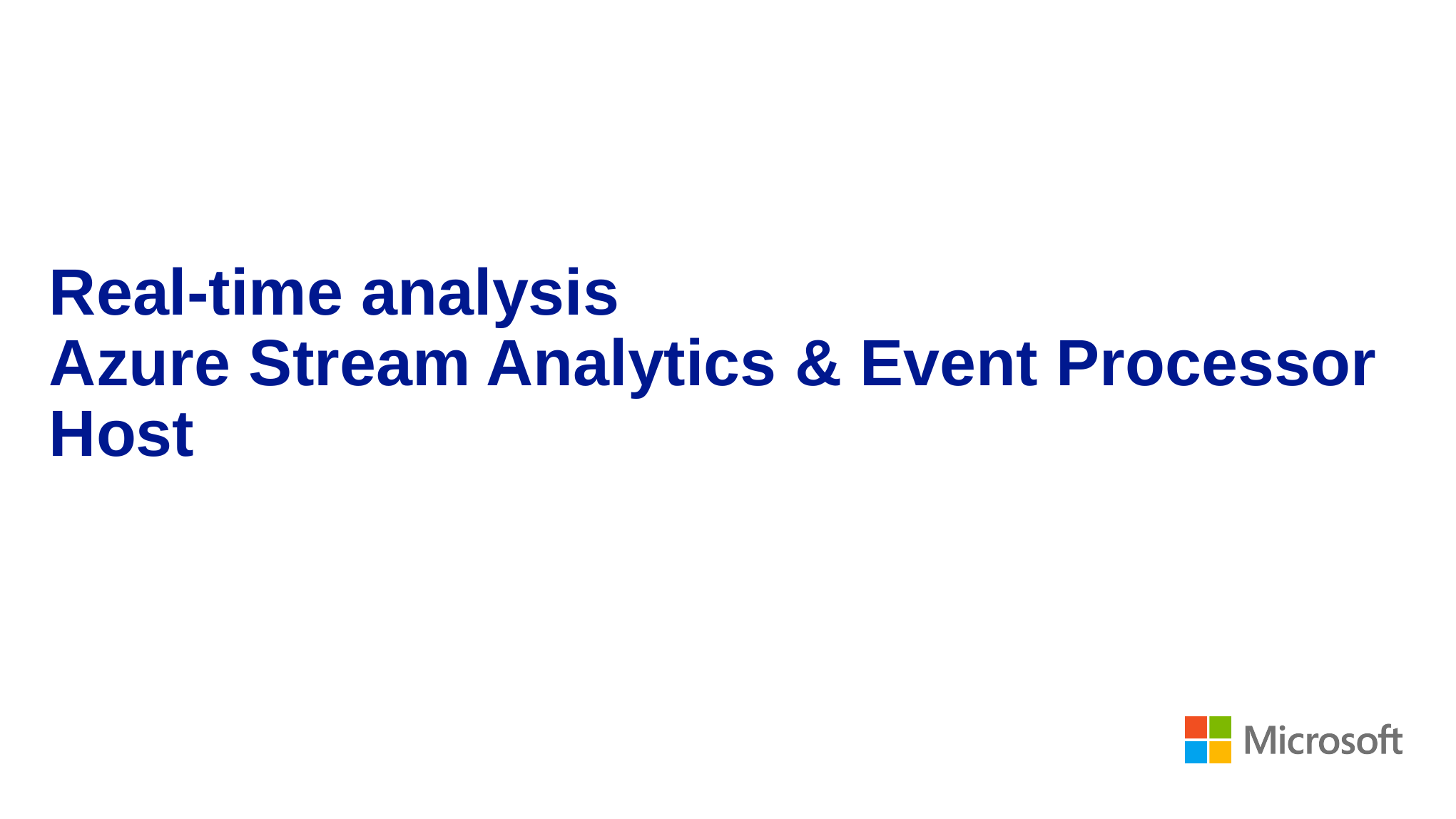

# Real-time analysis Azure Stream Analytics & Event Processor Host